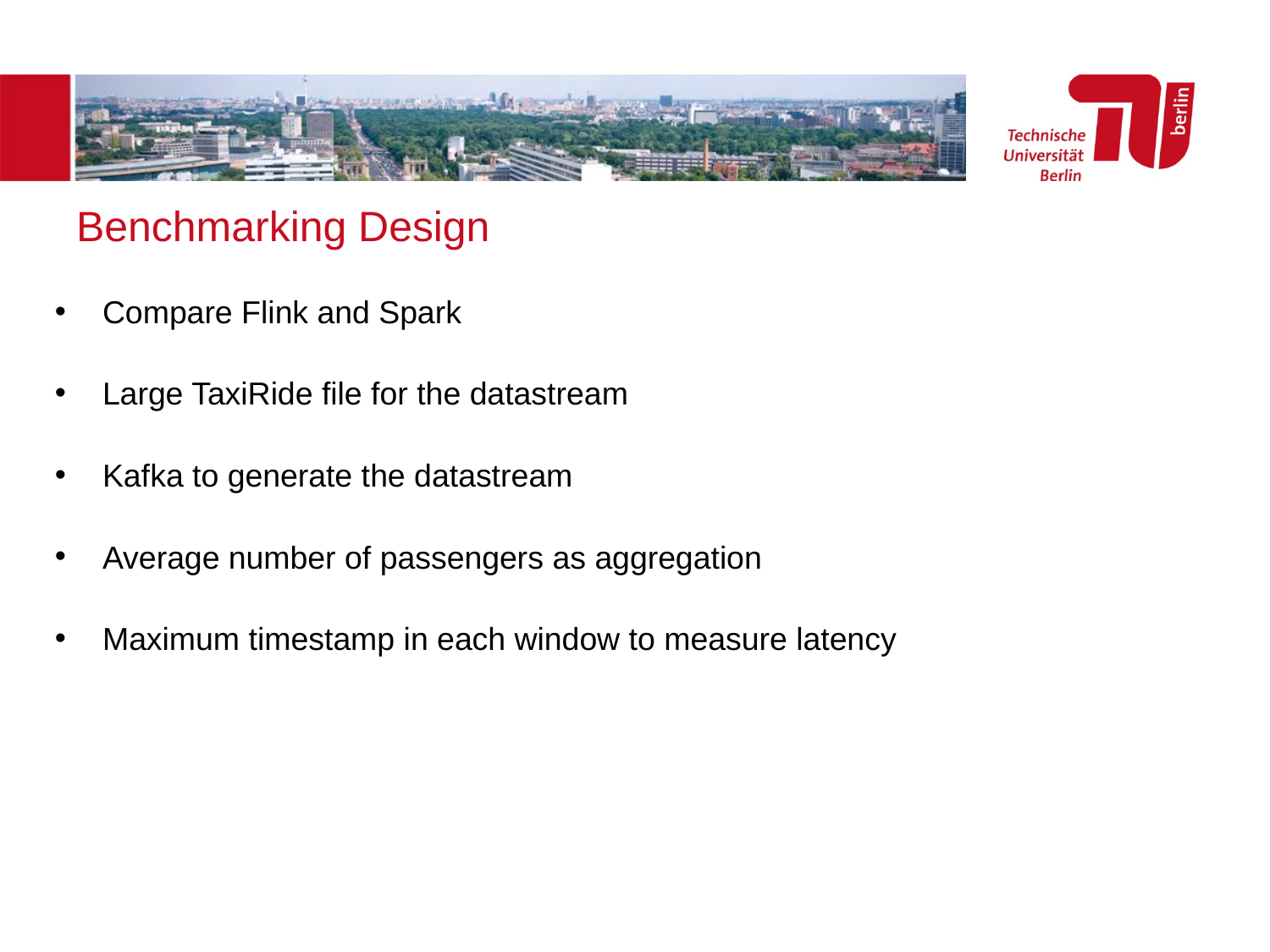

Benchmarking Design
Compare Flink and Spark
Large TaxiRide file for the datastream
Kafka to generate the datastream
Average number of passengers as aggregation
Maximum timestamp in each window to measure latency